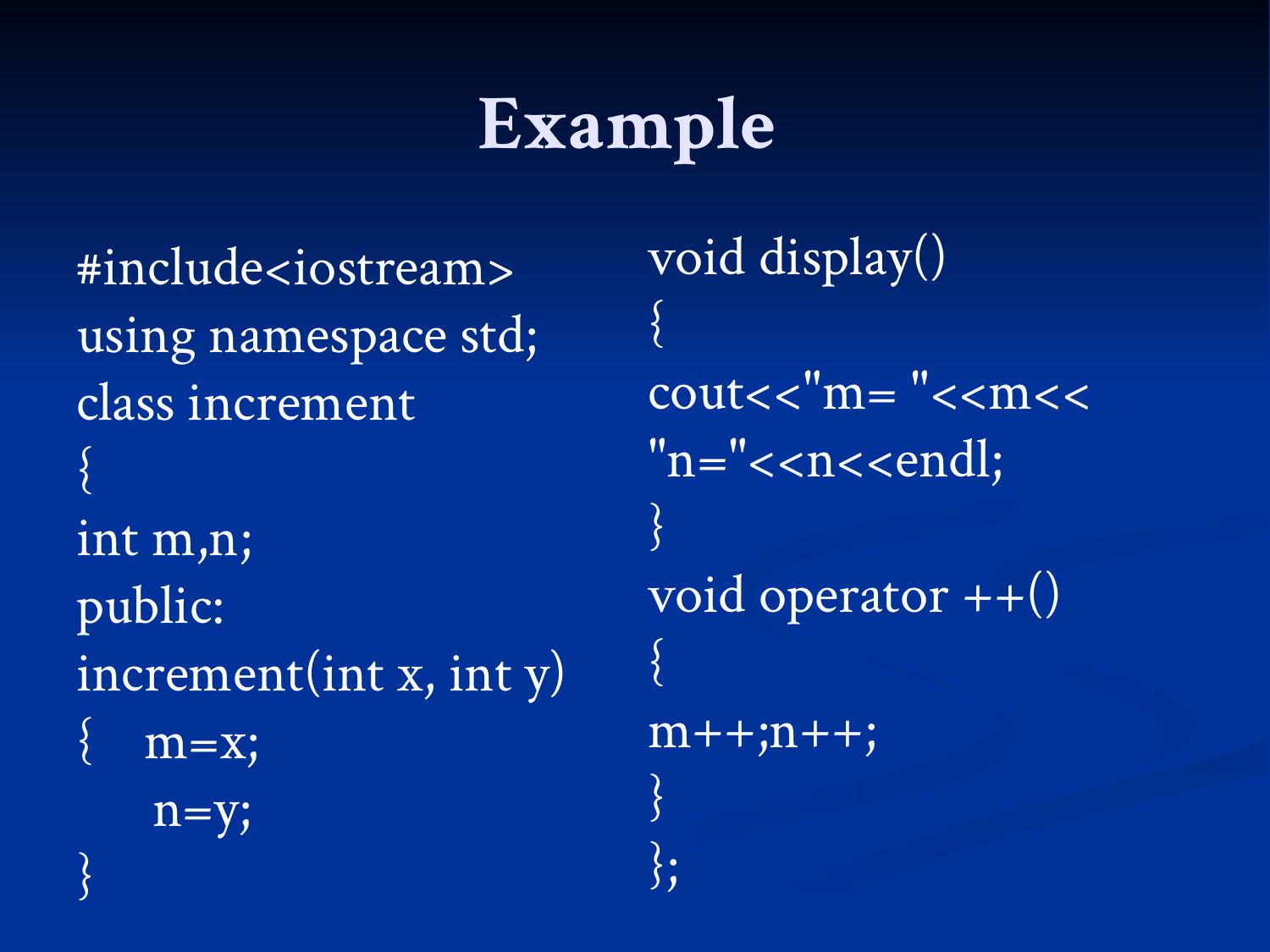

# Example
void display()
{
cout<<"m= "<<m<<
"n="<<n<<endl;
}
void operator ++()
{
m++;n++;
}
};
#include<iostream>
using namespace std;
class increment
{
int m,n;
public:
increment(int x, int y)
{    m=x;
      n=y;
}